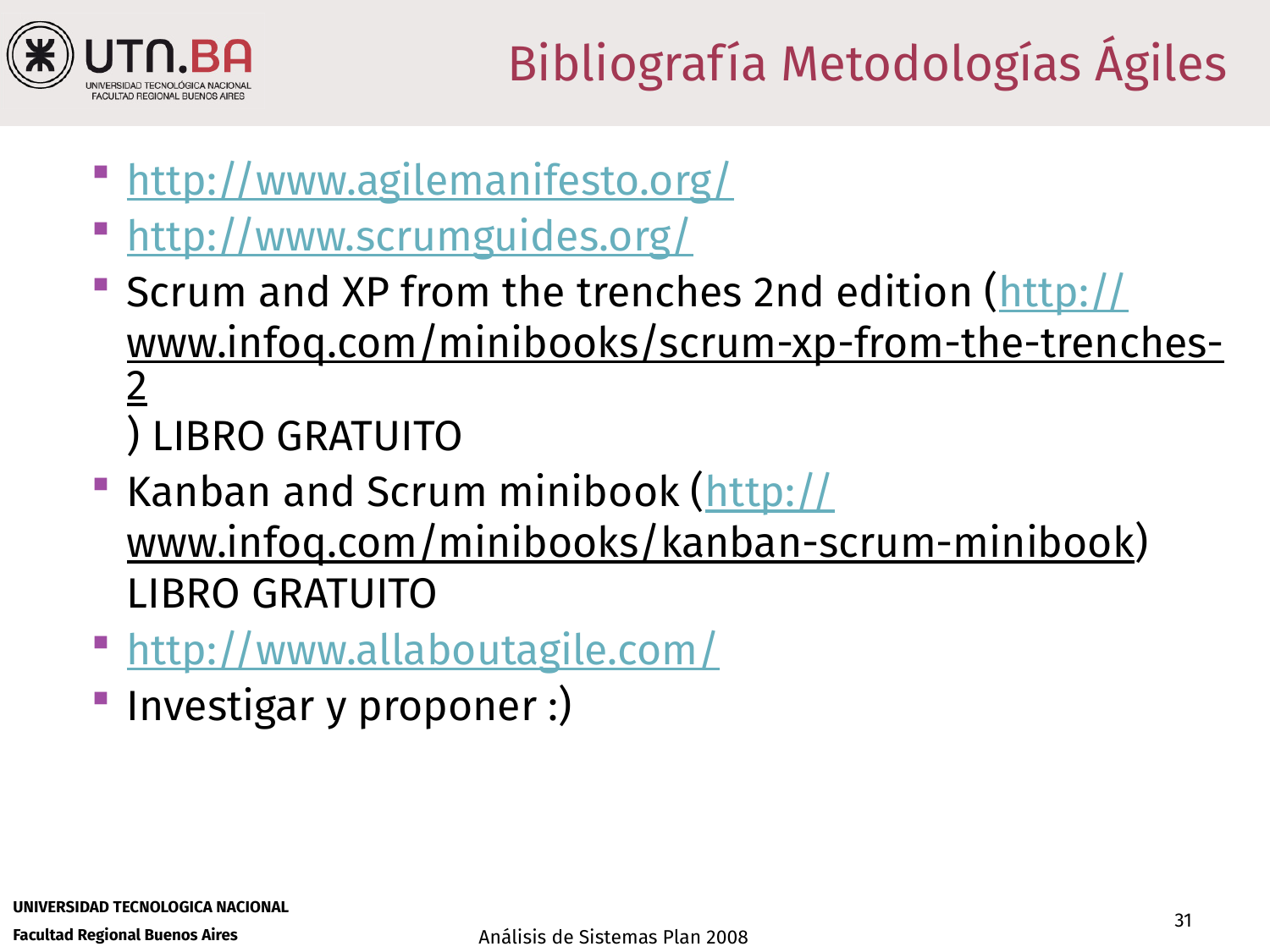

# Bibliografía Metodologías Ágiles
http://www.agilemanifesto.org/
http://www.scrumguides.org/
Scrum and XP from the trenches 2nd edition (http://www.infoq.com/minibooks/scrum-xp-from-the-trenches-2) LIBRO GRATUITO
Kanban and Scrum minibook (http://www.infoq.com/minibooks/kanban-scrum-minibook) LIBRO GRATUITO
http://www.allaboutagile.com/
Investigar y proponer :)